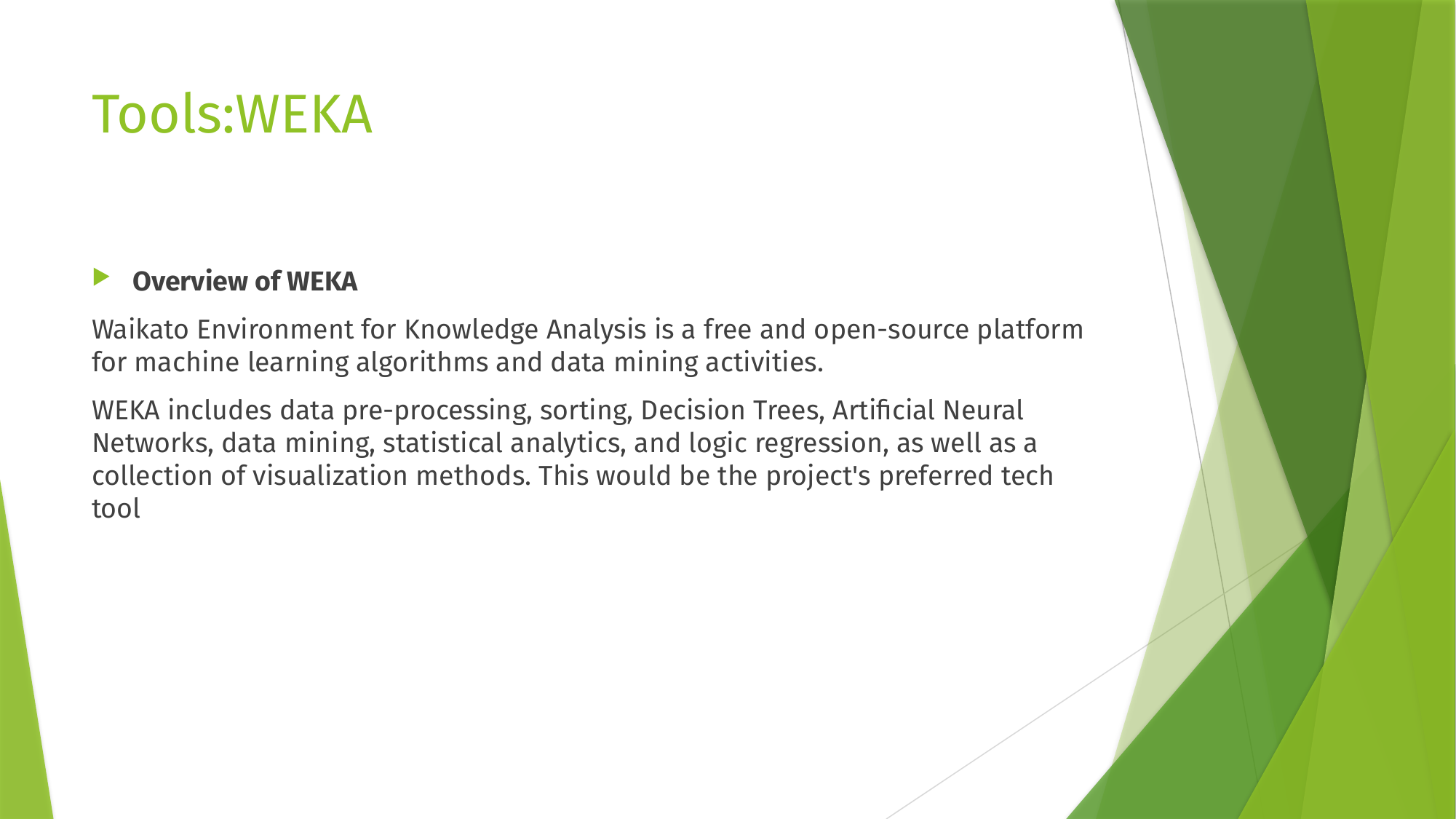

# Tools:WEKA
Overview of WEKA
Waikato Environment for Knowledge Analysis is a free and open-source platform for machine learning algorithms and data mining activities.
WEKA includes data pre-processing, sorting, Decision Trees, Artificial Neural Networks, data mining, statistical analytics, and logic regression, as well as a collection of visualization methods. This would be the project's preferred tech tool